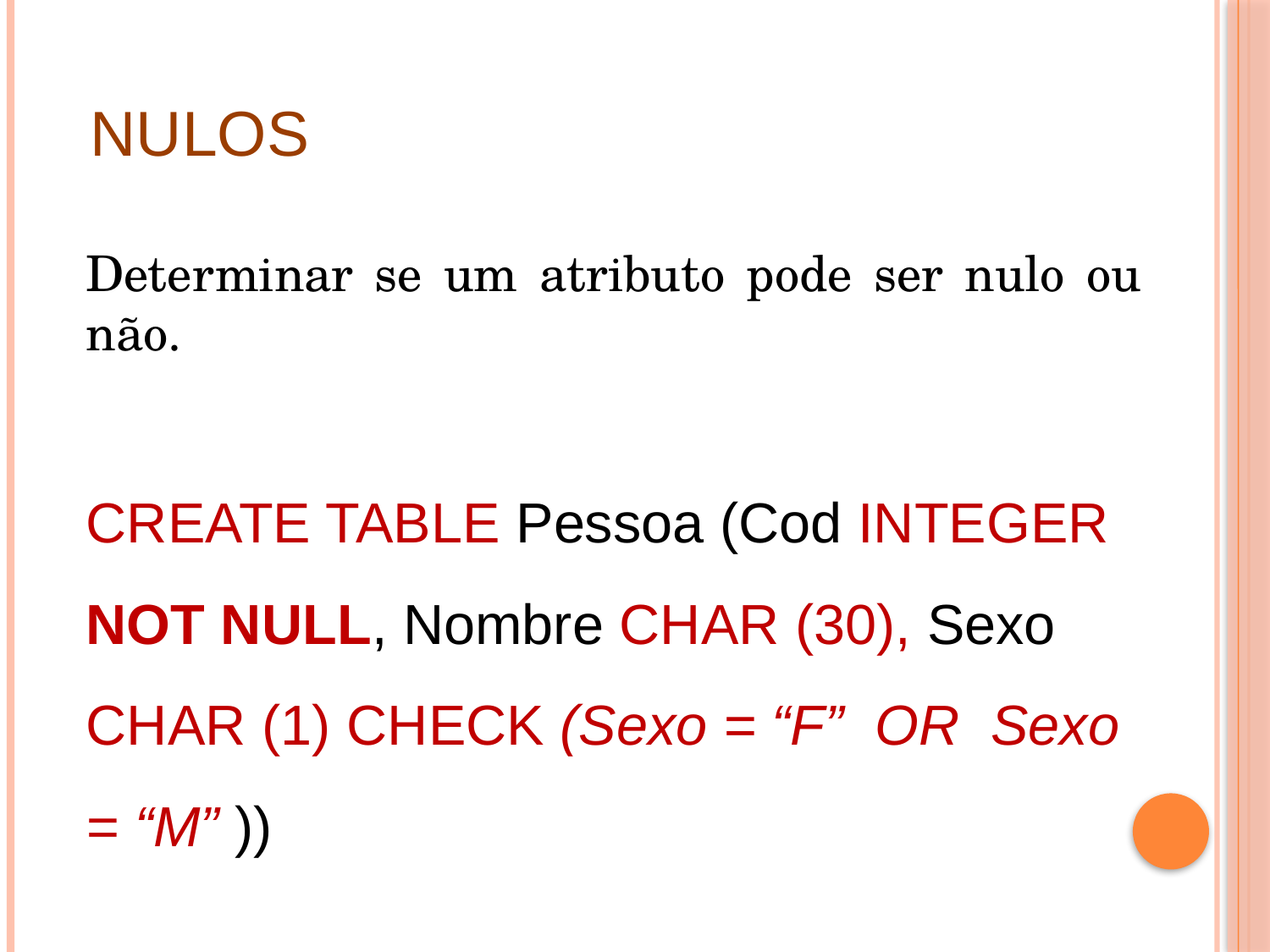

NULOS
Determinar se um atributo pode ser nulo ou não.
CREATE TABLE Pessoa (Cod INTEGER NOT NULL, Nombre CHAR (30), Sexo CHAR (1) CHECK (Sexo = “F”  OR  Sexo = “M” ))